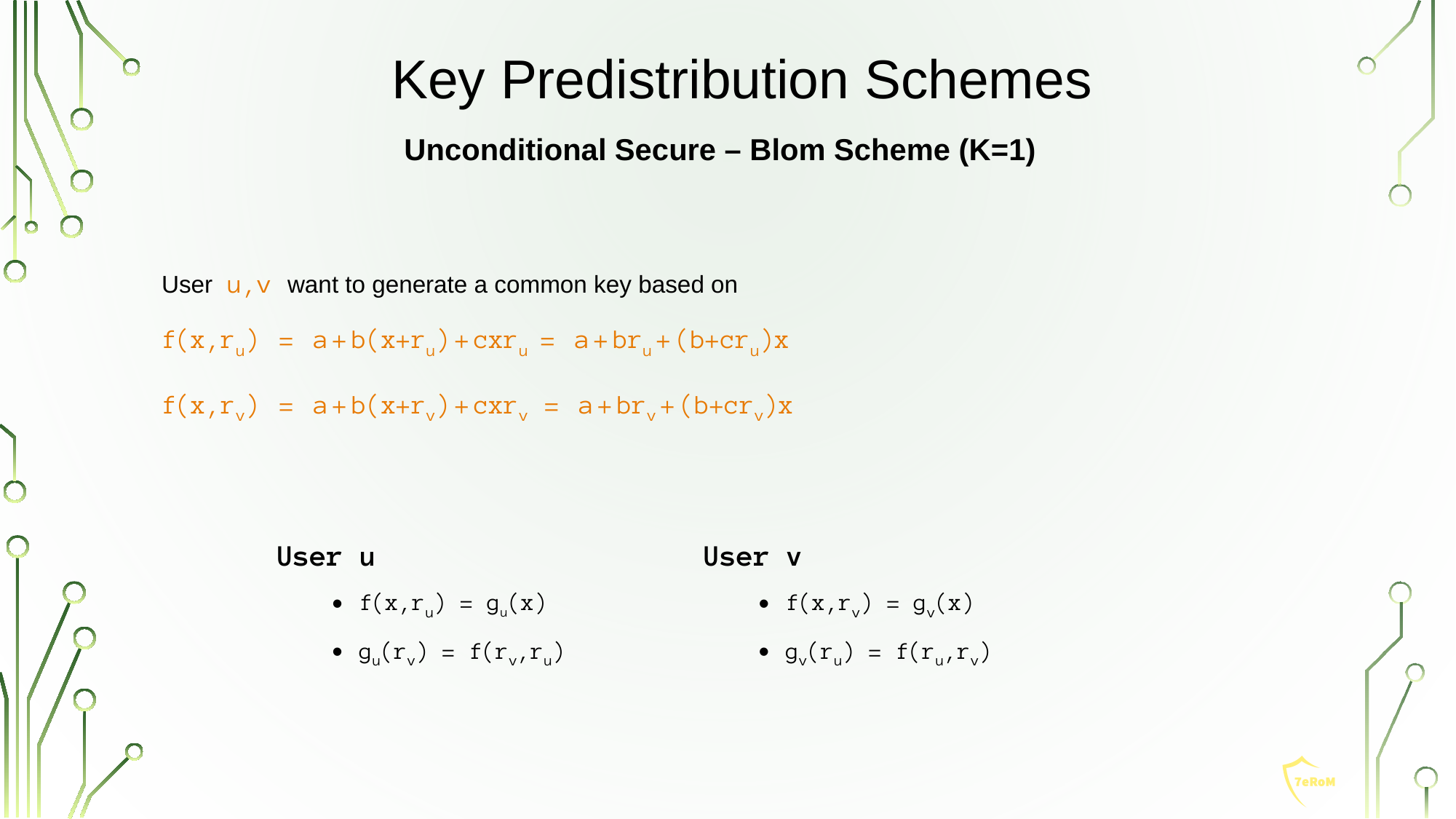

# Key Predistribution Schemes
Unconditional Secure – Blom Scheme (K=1)
User u,v want to generate a common key based on
f(x,ru)  =  a + b(x+ru) + cxru   =  a + bru + (b+cru)x
f(x,rv)  =  a + b(x+rv) + cxrv =  a + brv + (b+crv)x
User u
f(x,ru) = gu(x)
gu(rv) = f(rv,ru)

User v
f(x,rv) = gv(x)
gv(ru) = f(ru,rv)